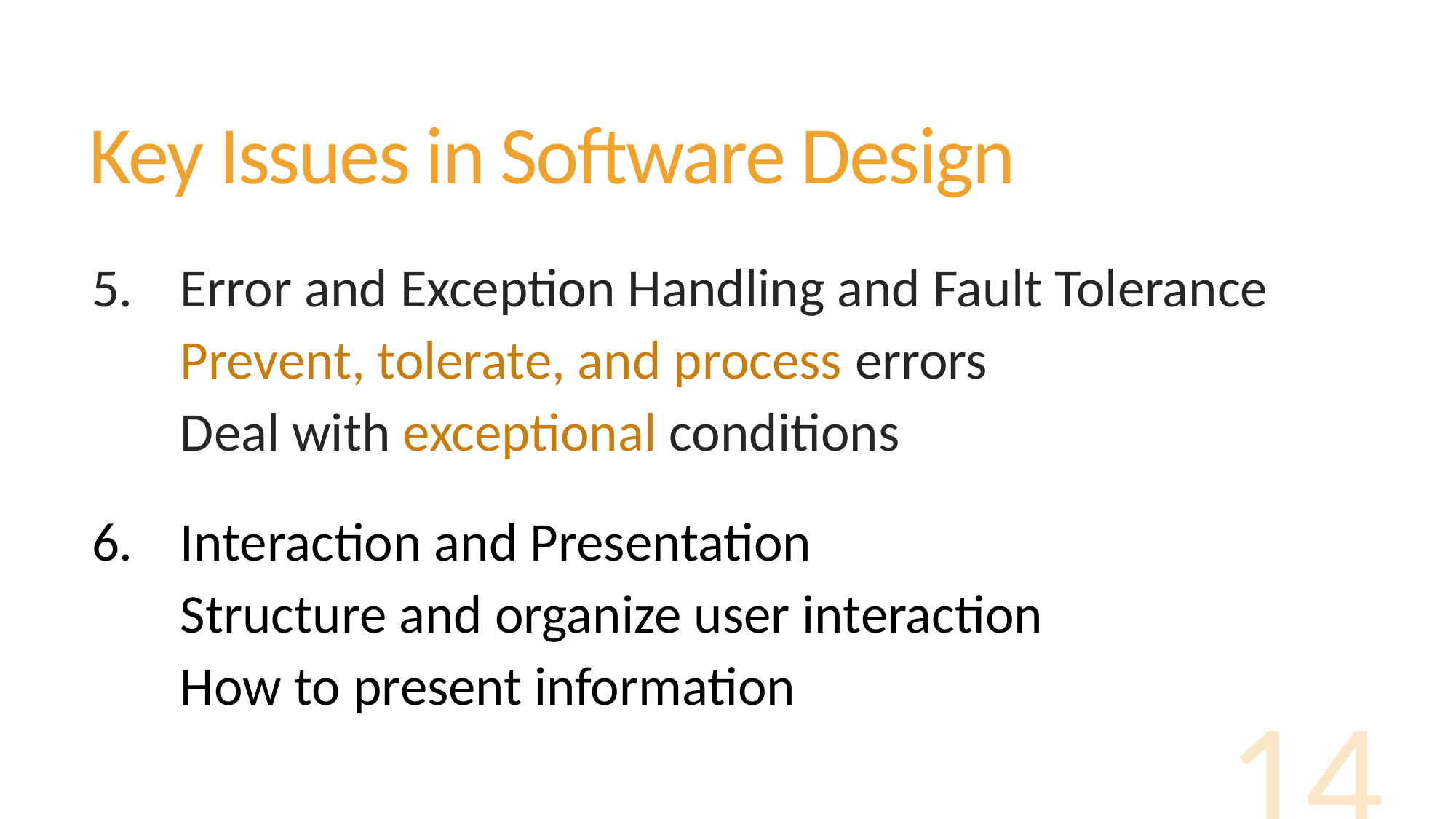

# Key Issues in Software Design
Error and Exception Handling and Fault Tolerance
Prevent, tolerate, and process errors
Deal with exceptional conditions
Interaction and Presentation
Structure and organize user interaction
How to present information
14